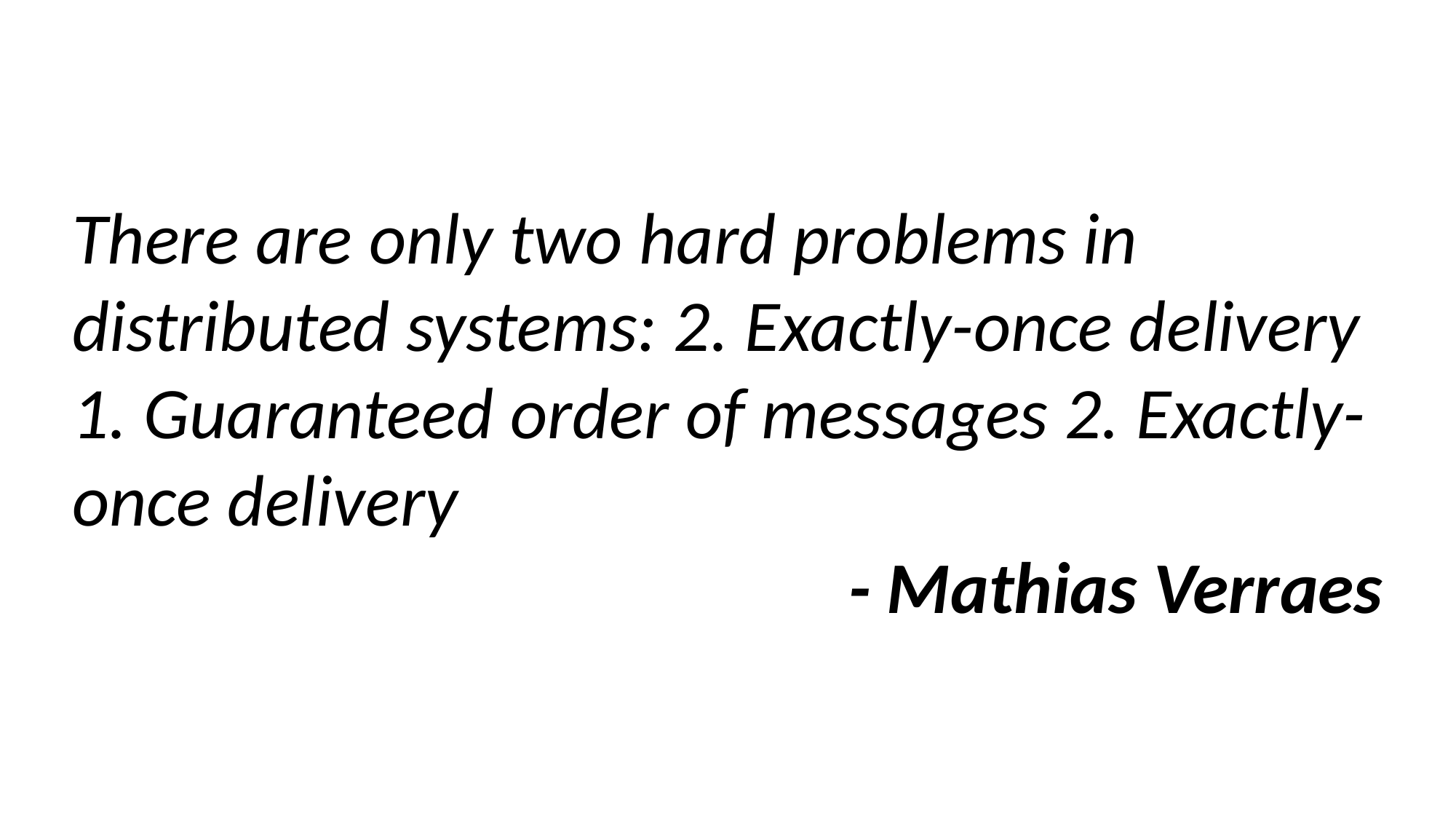

There are only two hard problems in distributed systems: 2. Exactly-once delivery 1. Guaranteed order of messages 2. Exactly-once delivery
- Mathias Verraes